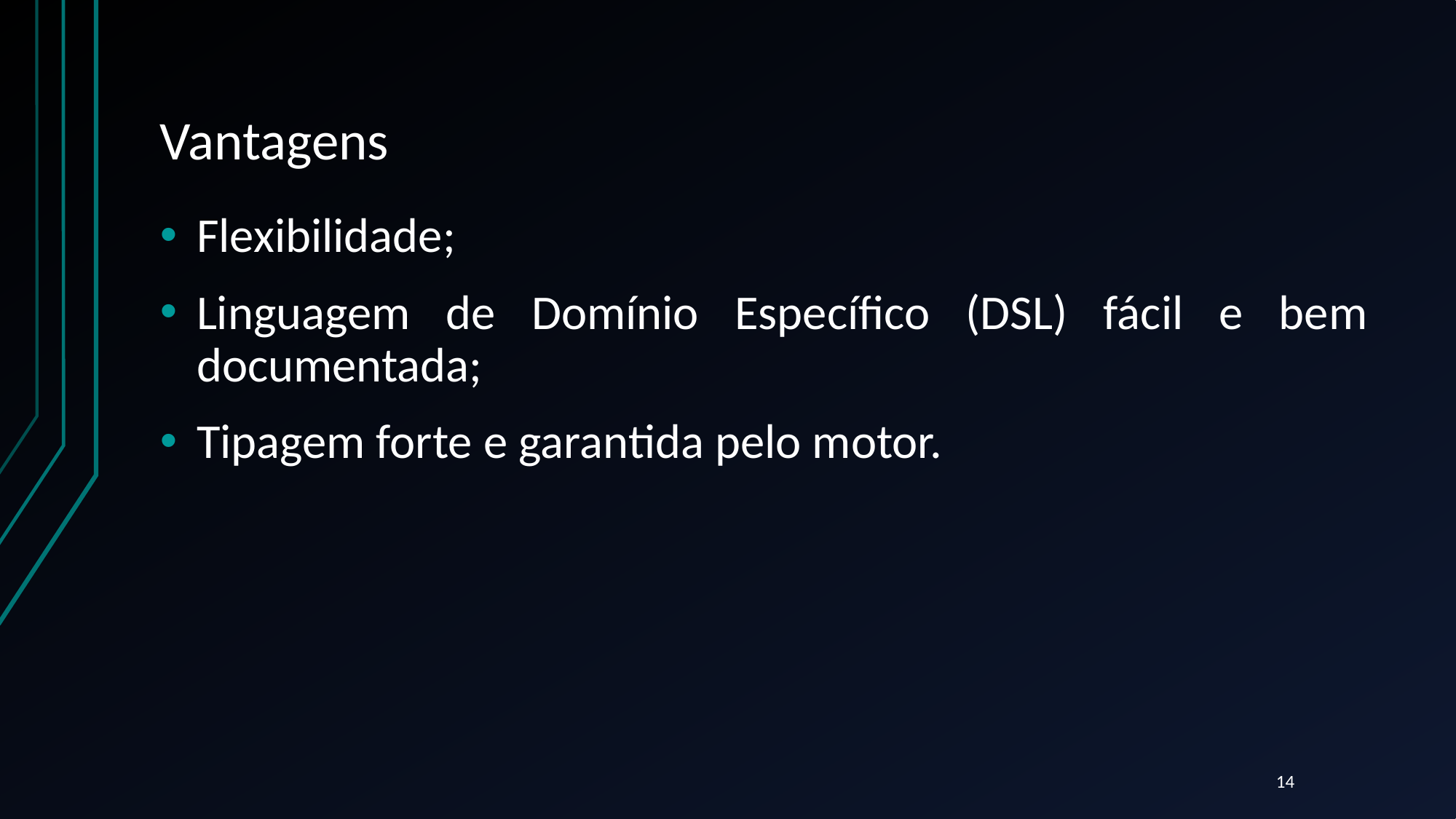

# Vantagens
Flexibilidade;
Linguagem de Domínio Específico (DSL) fácil e bem documentada;
Tipagem forte e garantida pelo motor.
14